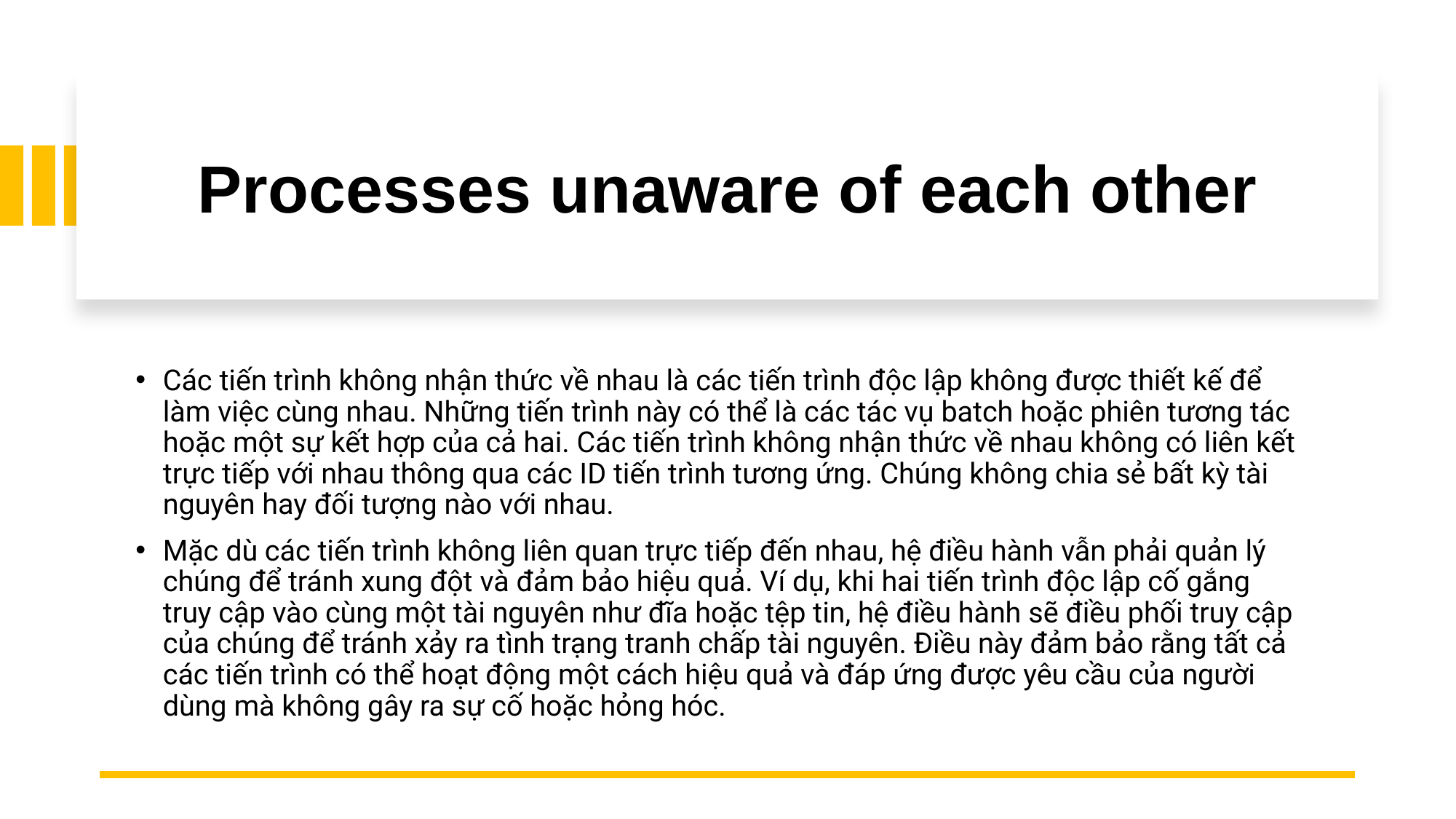

# Processes unaware of each other

Các tiến trình không nhận thức về nhau là các tiến trình độc lập không được thiết kế để làm việc cùng nhau. Những tiến trình này có thể là các tác vụ batch hoặc phiên tương tác hoặc một sự kết hợp của cả hai. Các tiến trình không nhận thức về nhau không có liên kết trực tiếp với nhau thông qua các ID tiến trình tương ứng. Chúng không chia sẻ bất kỳ tài nguyên hay đối tượng nào với nhau.
Mặc dù các tiến trình không liên quan trực tiếp đến nhau, hệ điều hành vẫn phải quản lý chúng để tránh xung đột và đảm bảo hiệu quả. Ví dụ, khi hai tiến trình độc lập cố gắng truy cập vào cùng một tài nguyên như đĩa hoặc tệp tin, hệ điều hành sẽ điều phối truy cập của chúng để tránh xảy ra tình trạng tranh chấp tài nguyên. Điều này đảm bảo rằng tất cả các tiến trình có thể hoạt động một cách hiệu quả và đáp ứng được yêu cầu của người dùng mà không gây ra sự cố hoặc hỏng hóc.